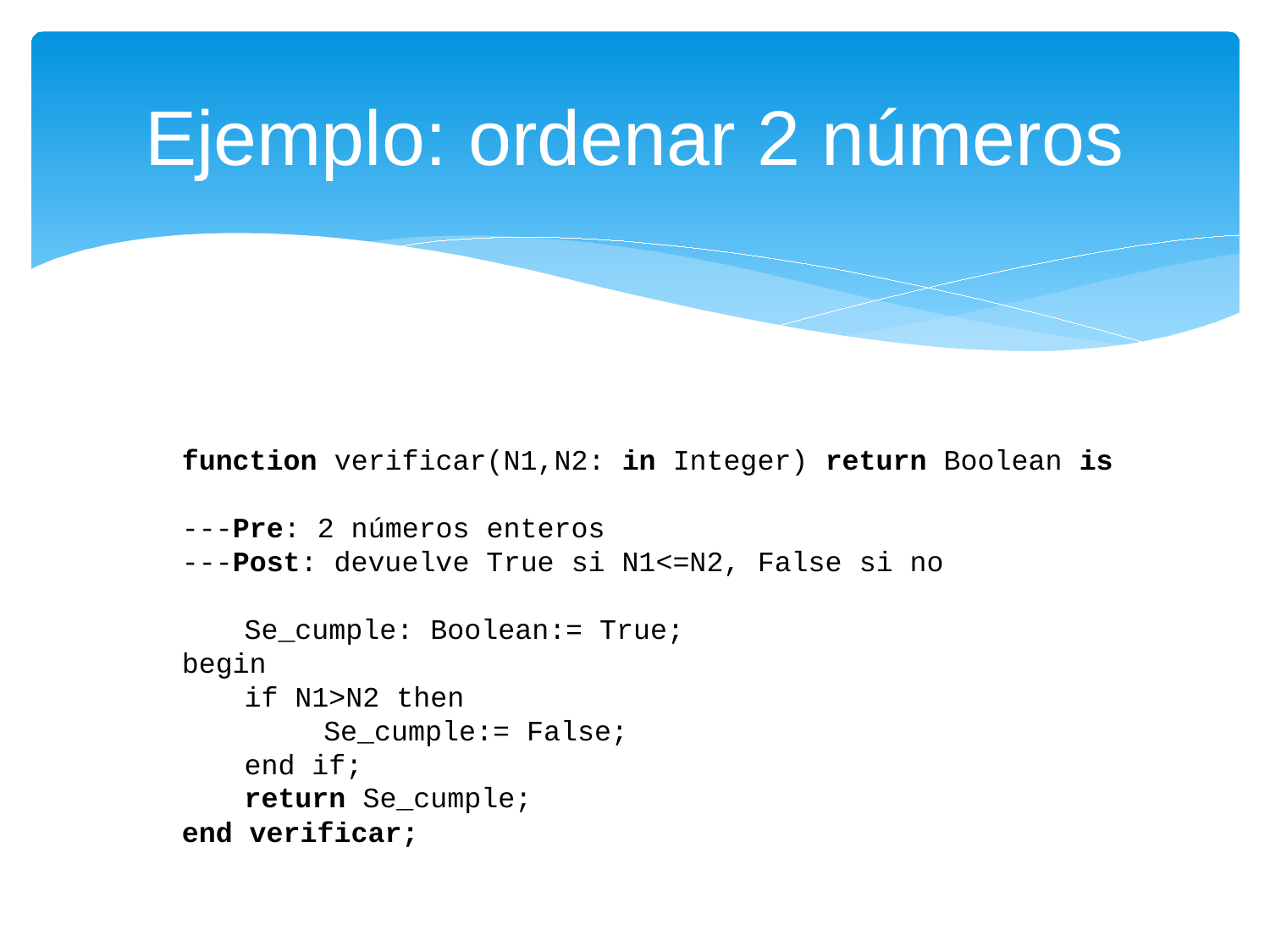

# Ejemplo: ordenar 2 números
		function verificar(N1,N2: in Integer) return Boolean is

		---Pre: 2 números enteros
		---Post: devuelve True si N1<=N2, False si no

			Se_cumple: Boolean:= True;
		begin
			if N1>N2 then
				 Se_cumple:= False;
			end if;
			return Se_cumple;
		end verificar;